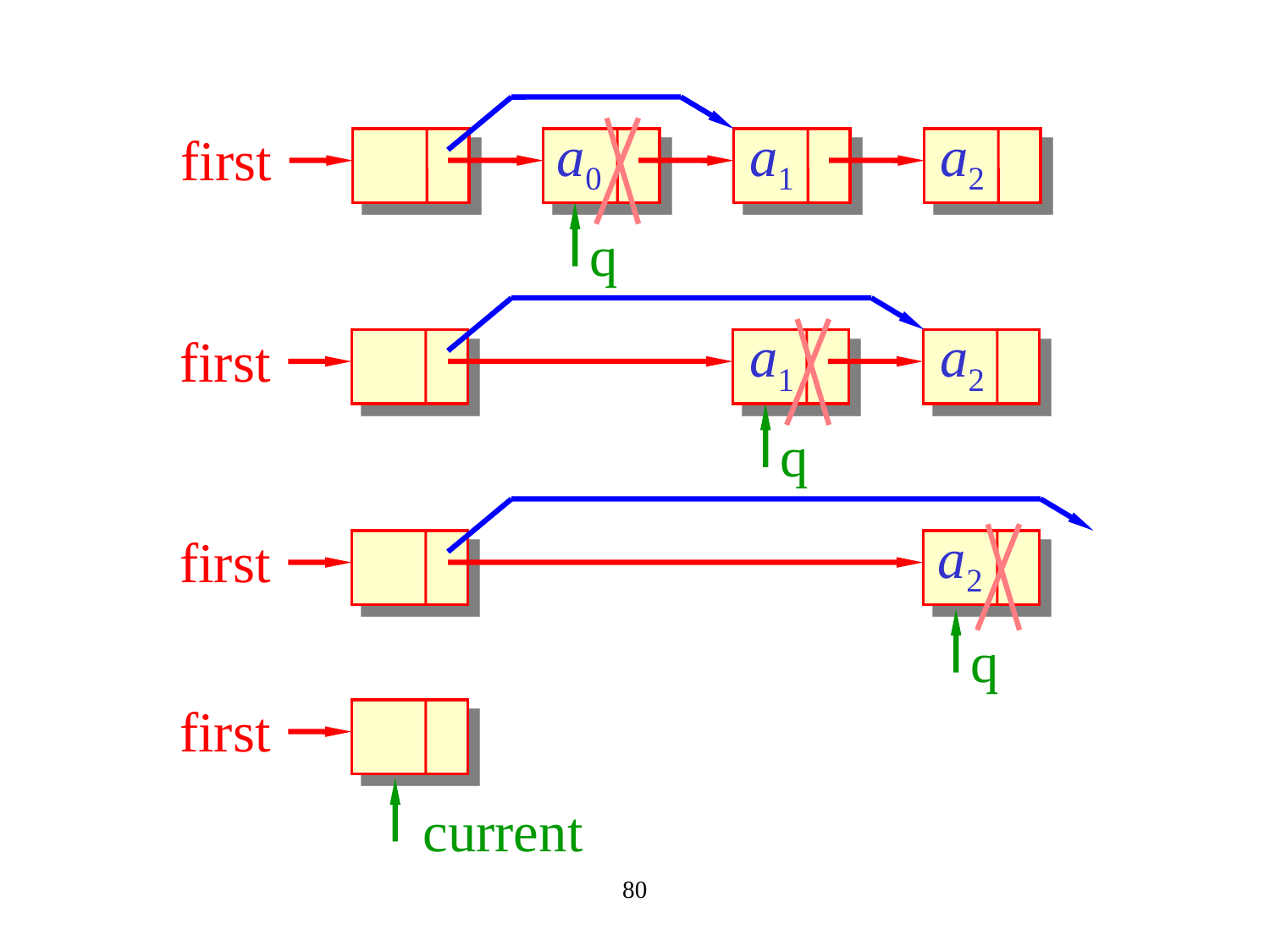

first
a0

a1
a2

q

first
a1

a2

q

first
a2

q
first

current
80